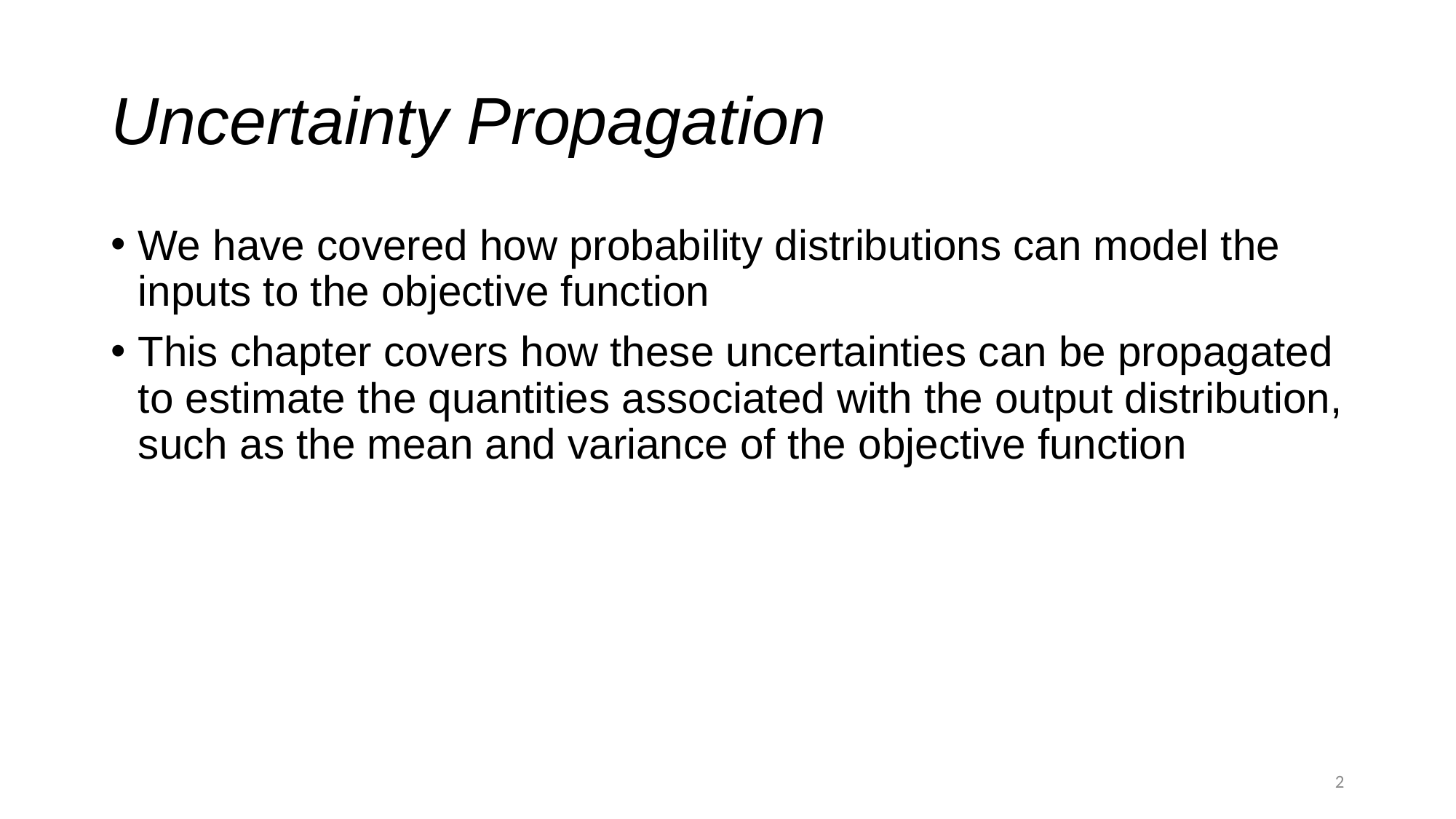

# Uncertainty Propagation
We have covered how probability distributions can model the inputs to the objective function
This chapter covers how these uncertainties can be propagated to estimate the quantities associated with the output distribution, such as the mean and variance of the objective function
2